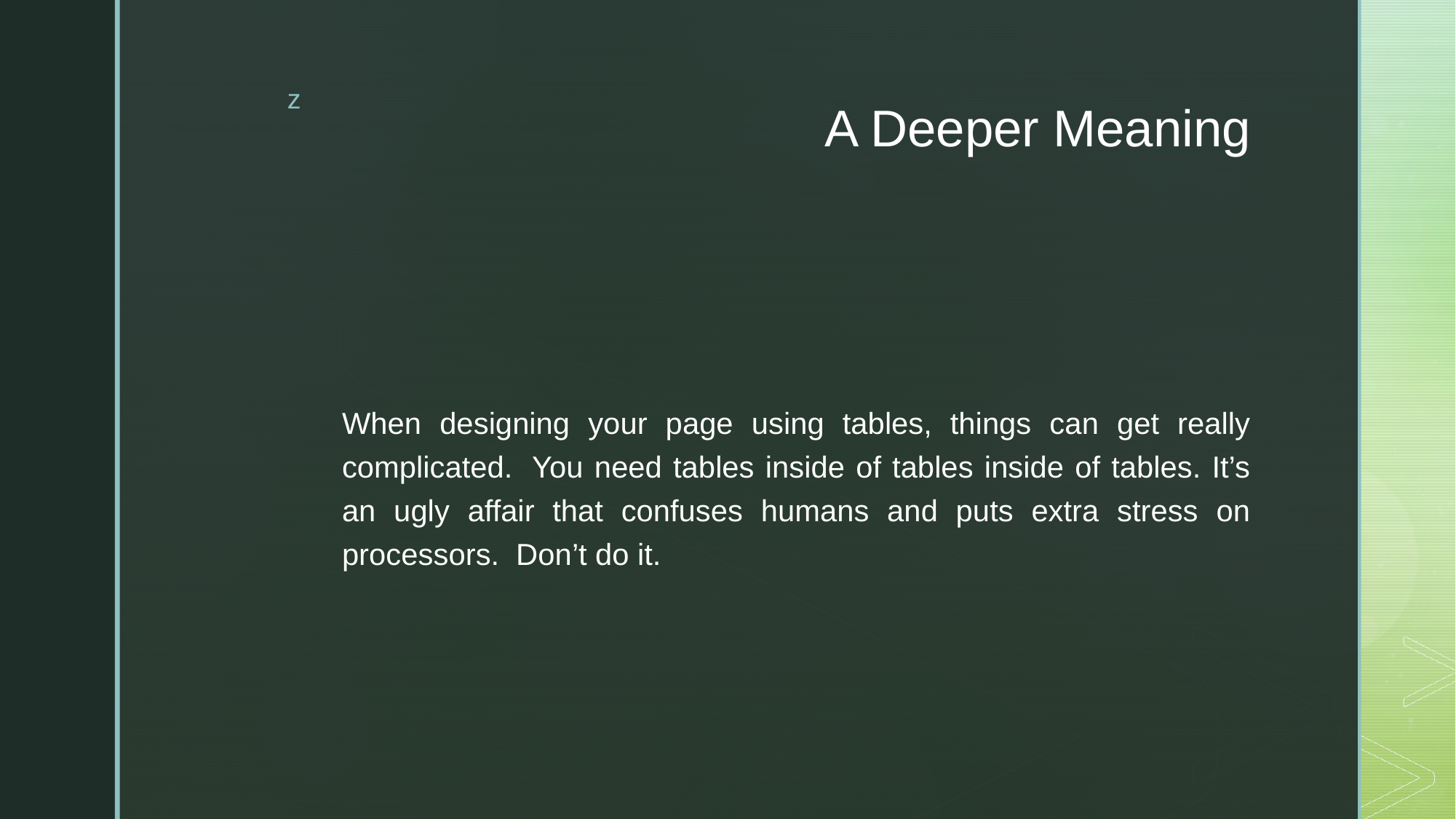

# A Deeper Meaning
When designing your page using tables, things can get really complicated.  You need tables inside of tables inside of tables. It’s an ugly affair that confuses humans and puts extra stress on processors.  Don’t do it.